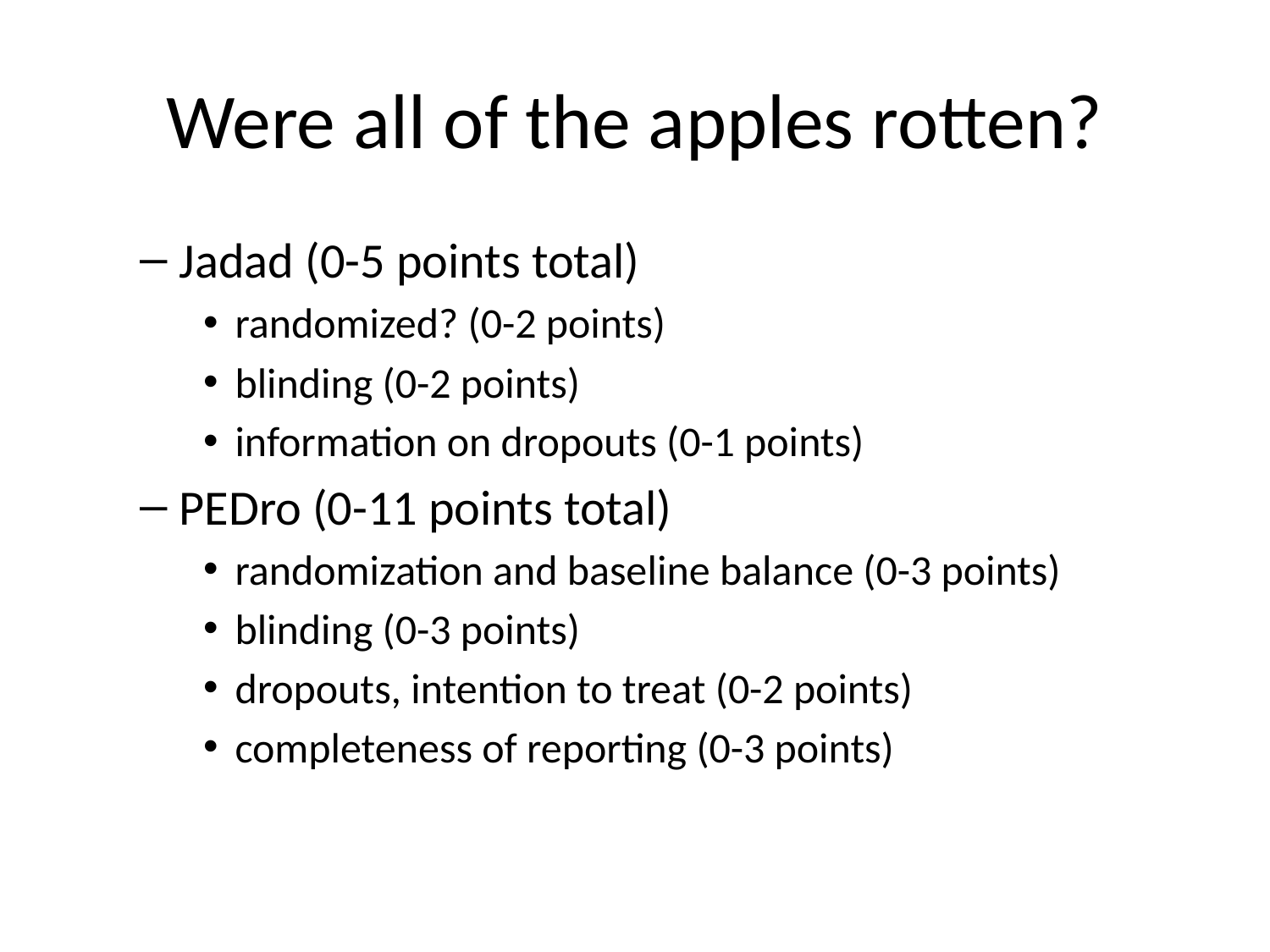

# Were all of the apples rotten?
Jadad (0-5 points total)
randomized? (0-2 points)
blinding (0-2 points)
information on dropouts (0-1 points)
PEDro (0-11 points total)
randomization and baseline balance (0-3 points)
blinding (0-3 points)
dropouts, intention to treat (0-2 points)
completeness of reporting (0-3 points)